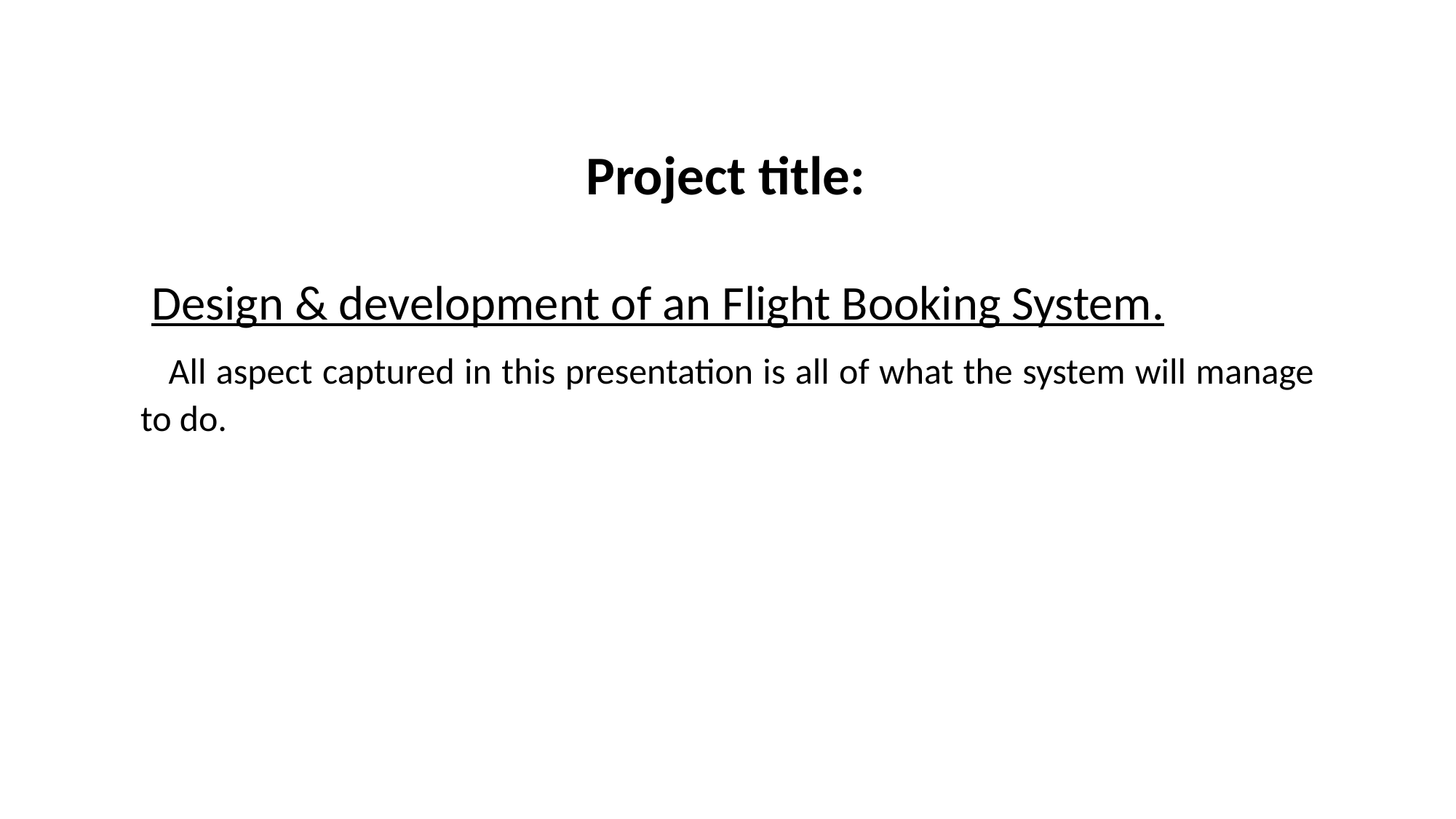

Project title:

 Design & development of an Flight Booking System.
  All aspect captured in this presentation is all of what the system will manage to do.